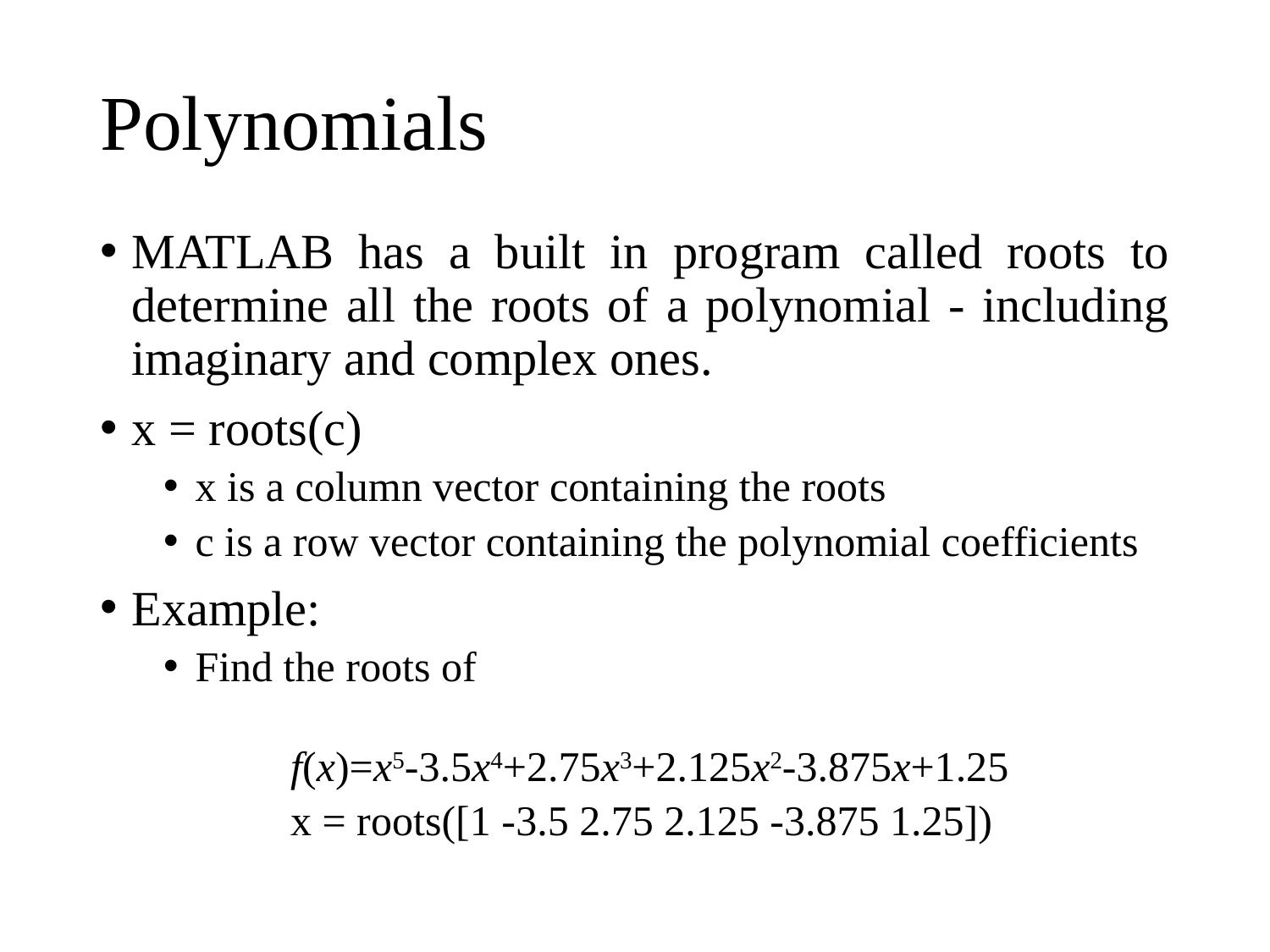

# Polynomials
MATLAB has a built in program called roots to determine all the roots of a polynomial - including imaginary and complex ones.
x = roots(c)
x is a column vector containing the roots
c is a row vector containing the polynomial coefficients
Example:
Find the roots of
	f(x)=x5-3.5x4+2.75x3+2.125x2-3.875x+1.25
	x = roots([1 -3.5 2.75 2.125 -3.875 1.25])